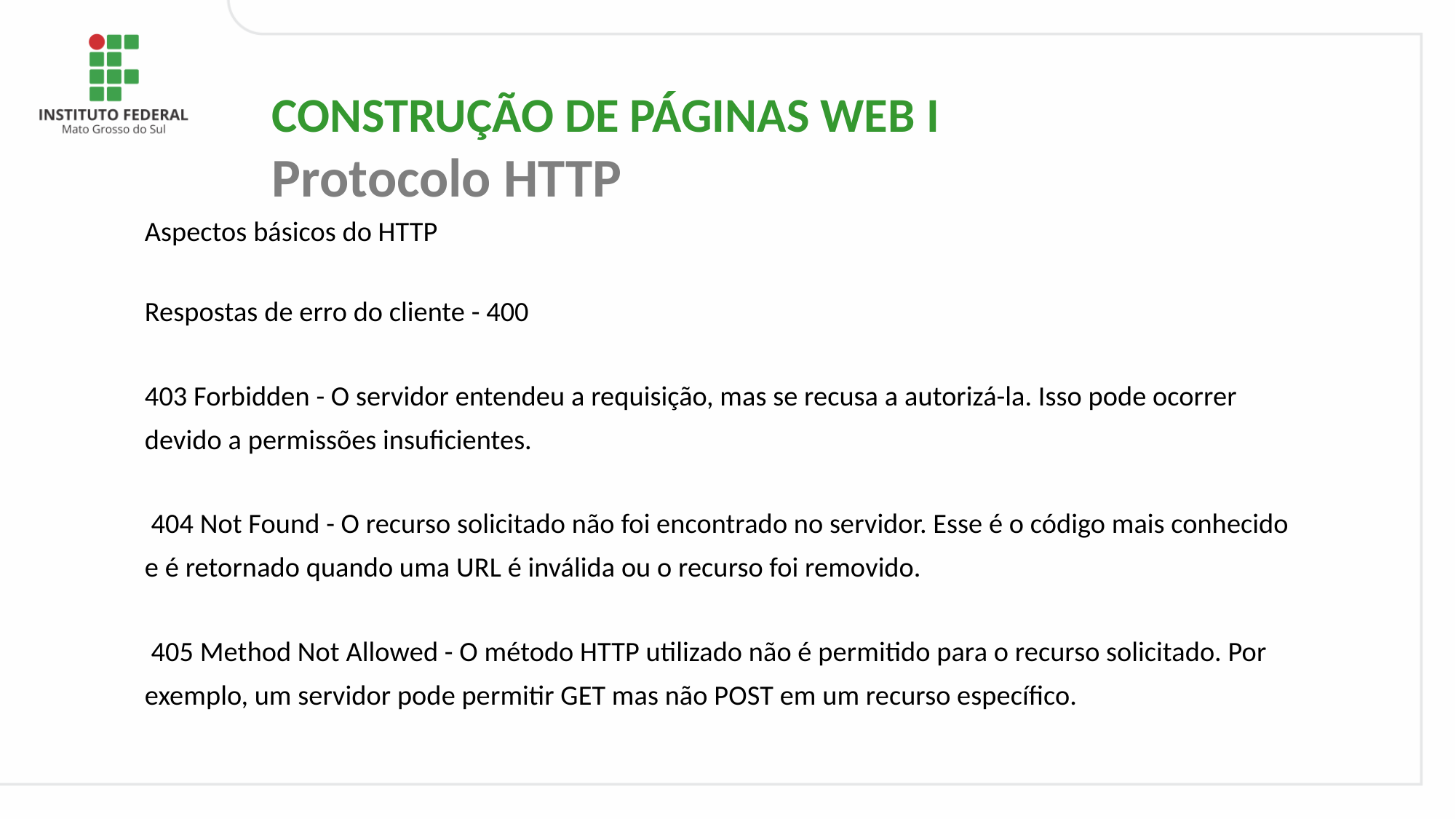

CONSTRUÇÃO DE PÁGINAS WEB I
Protocolo HTTP
# Aspectos básicos do HTTP
Respostas de erro do cliente - 400
403 Forbidden - O servidor entendeu a requisição, mas se recusa a autorizá-la. Isso pode ocorrer devido a permissões insuficientes.
 404 Not Found - O recurso solicitado não foi encontrado no servidor. Esse é o código mais conhecido e é retornado quando uma URL é inválida ou o recurso foi removido.
 405 Method Not Allowed - O método HTTP utilizado não é permitido para o recurso solicitado. Por exemplo, um servidor pode permitir GET mas não POST em um recurso específico.